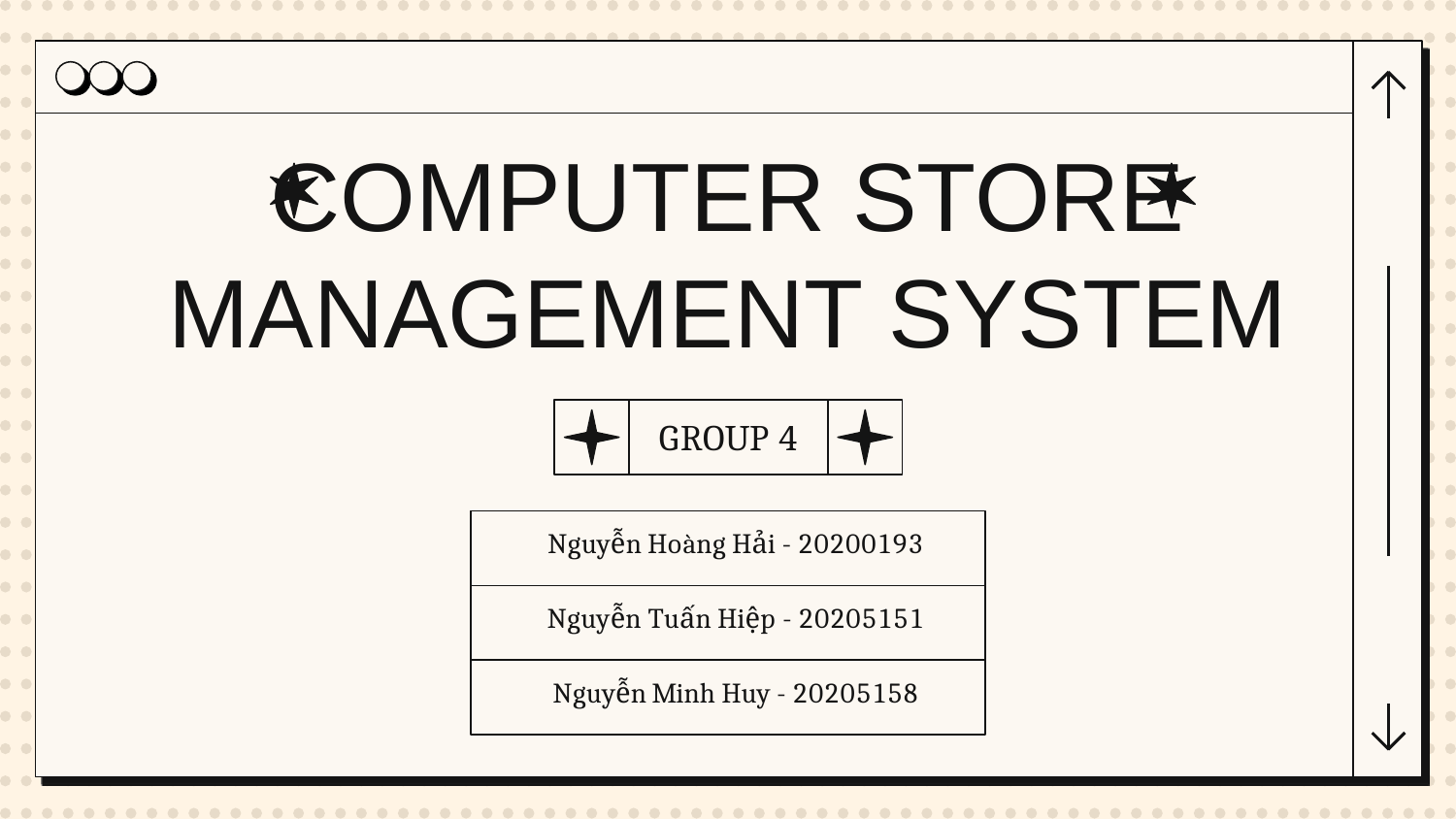

# COMPUTER STORE MANAGEMENT SYSTEM

GROUP 4

Nguyễn Hoàng Hải - 20200193
Nguyễn Tuấn Hiệp - 20205151
Nguyễn Minh Huy - 20205158